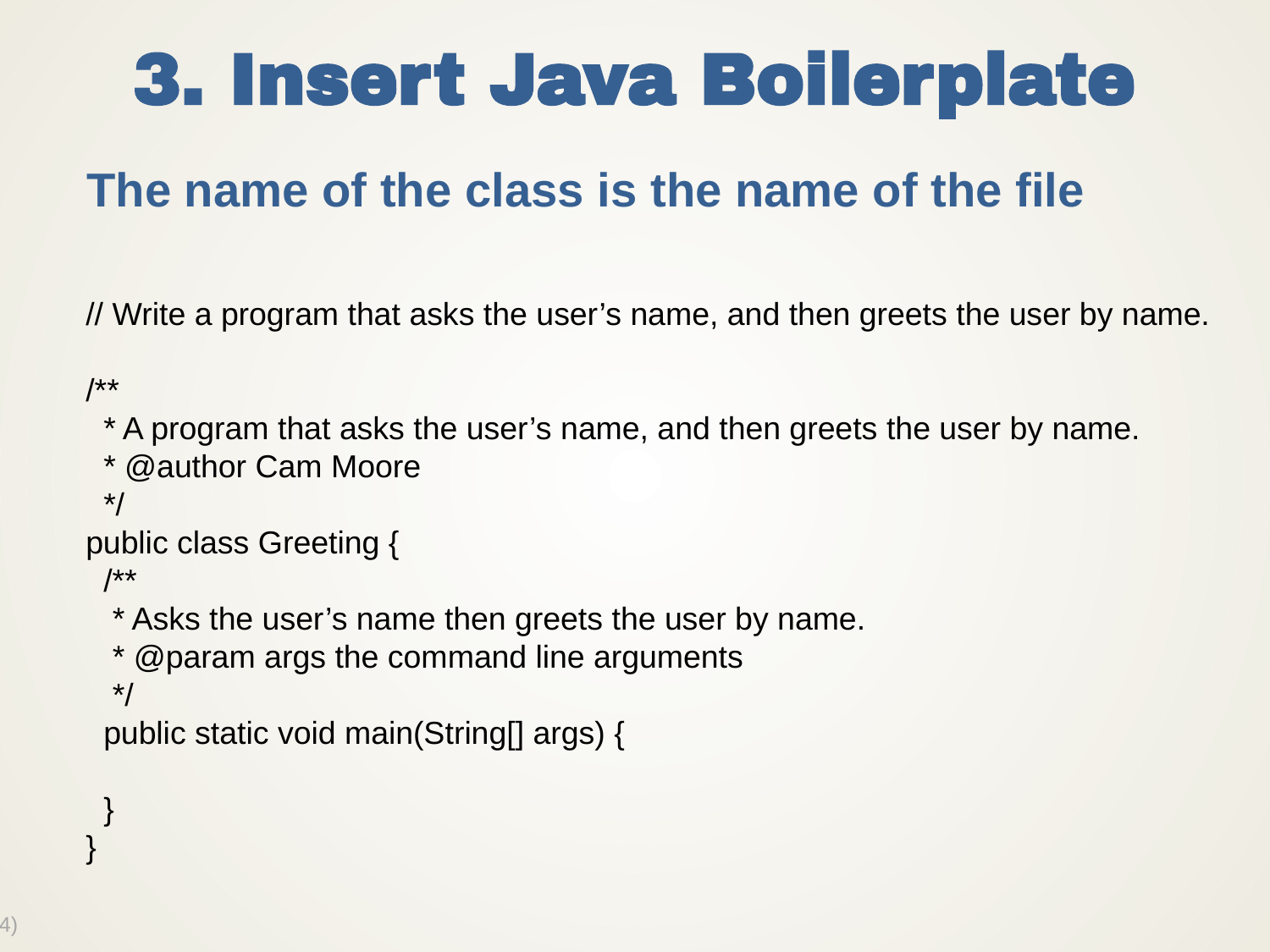

# 3. Insert Java Boilerplate
The name of the class is the name of the file

// Write a program that asks the user’s name, and then greets the user by name.

/**
  * A program that asks the user’s name, and then greets the user by name.
  * @author Cam Moore
  */
public class Greeting {
  /**
   * Asks the user’s name then greets the user by name.
   * @param args the command line arguments
   */
  public static void main(String[] args) {

  }
}